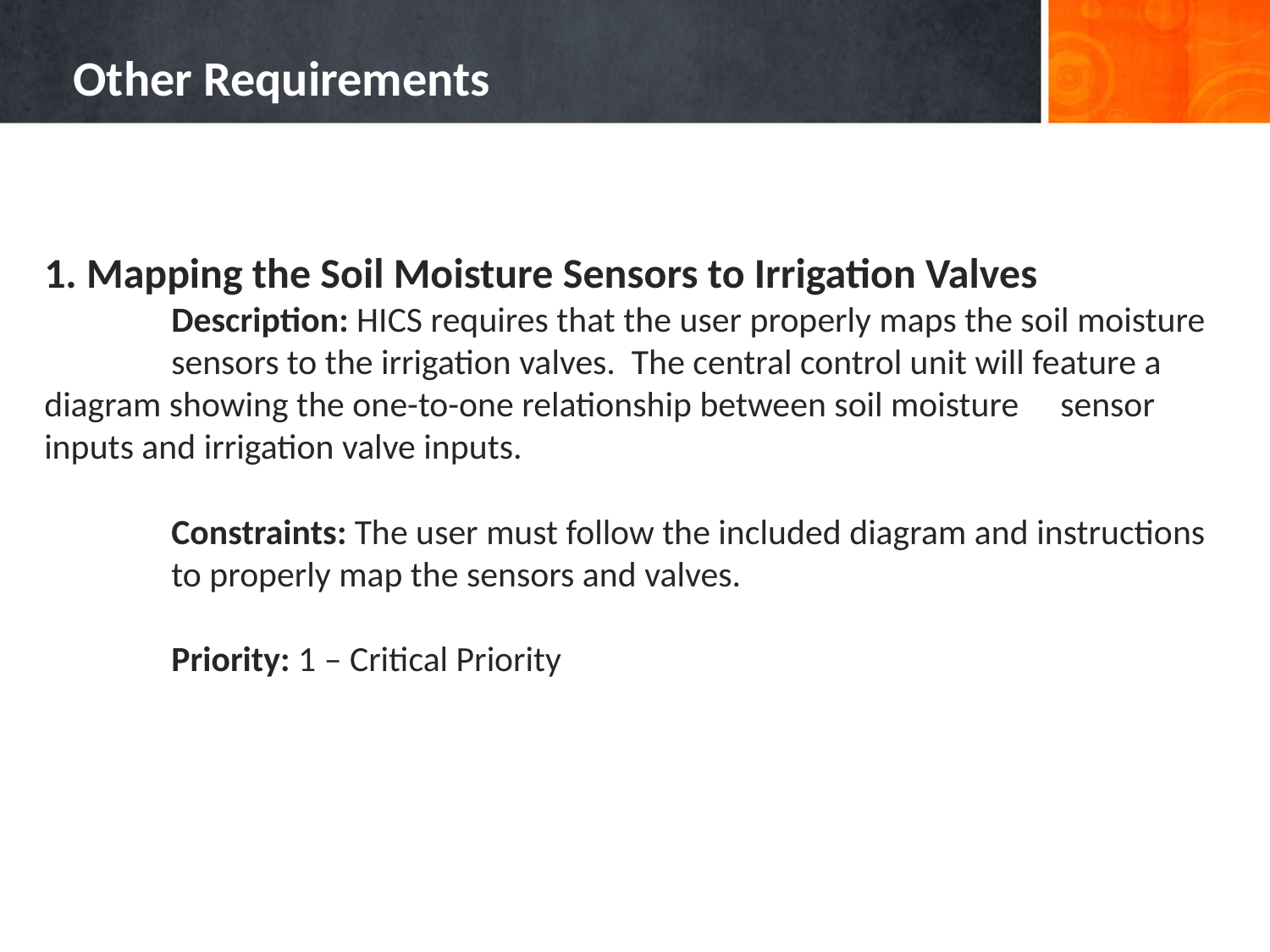

# Other Requirements
1. Mapping the Soil Moisture Sensors to Irrigation Valves
	Description: HICS requires that the user properly maps the soil moisture 	sensors to the irrigation valves.  The central control unit will feature a 	diagram showing the one-to-one relationship between soil moisture 	sensor inputs and irrigation valve inputs.

	Constraints: The user must follow the included diagram and instructions 	to properly map the sensors and valves.

	Priority: 1 – Critical Priority